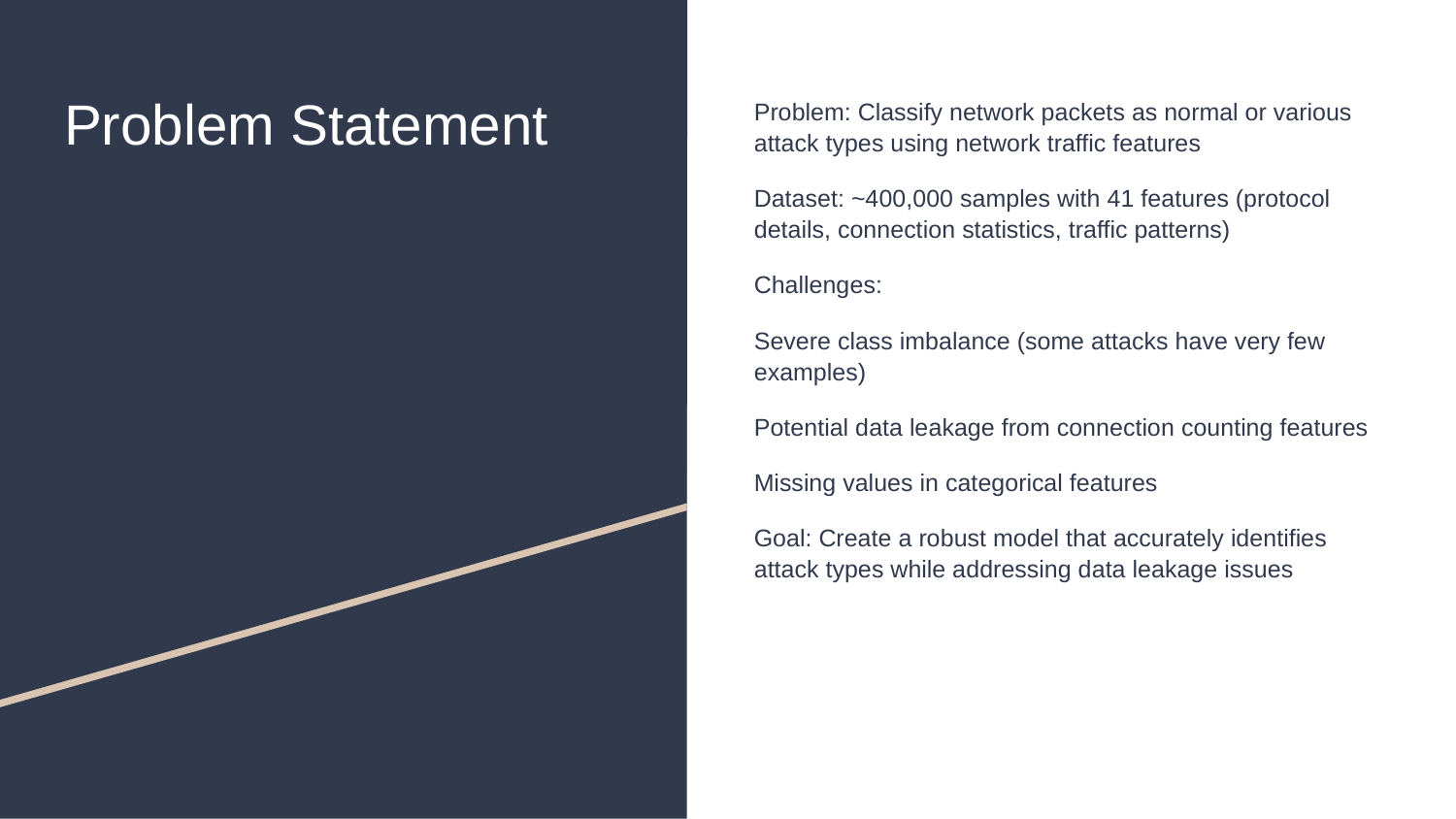

# Problem Statement
Problem: Classify network packets as normal or various attack types using network traffic features
Dataset: ~400,000 samples with 41 features (protocol details, connection statistics, traffic patterns)
Challenges:
Severe class imbalance (some attacks have very few examples)
Potential data leakage from connection counting features
Missing values in categorical features
Goal: Create a robust model that accurately identifies attack types while addressing data leakage issues